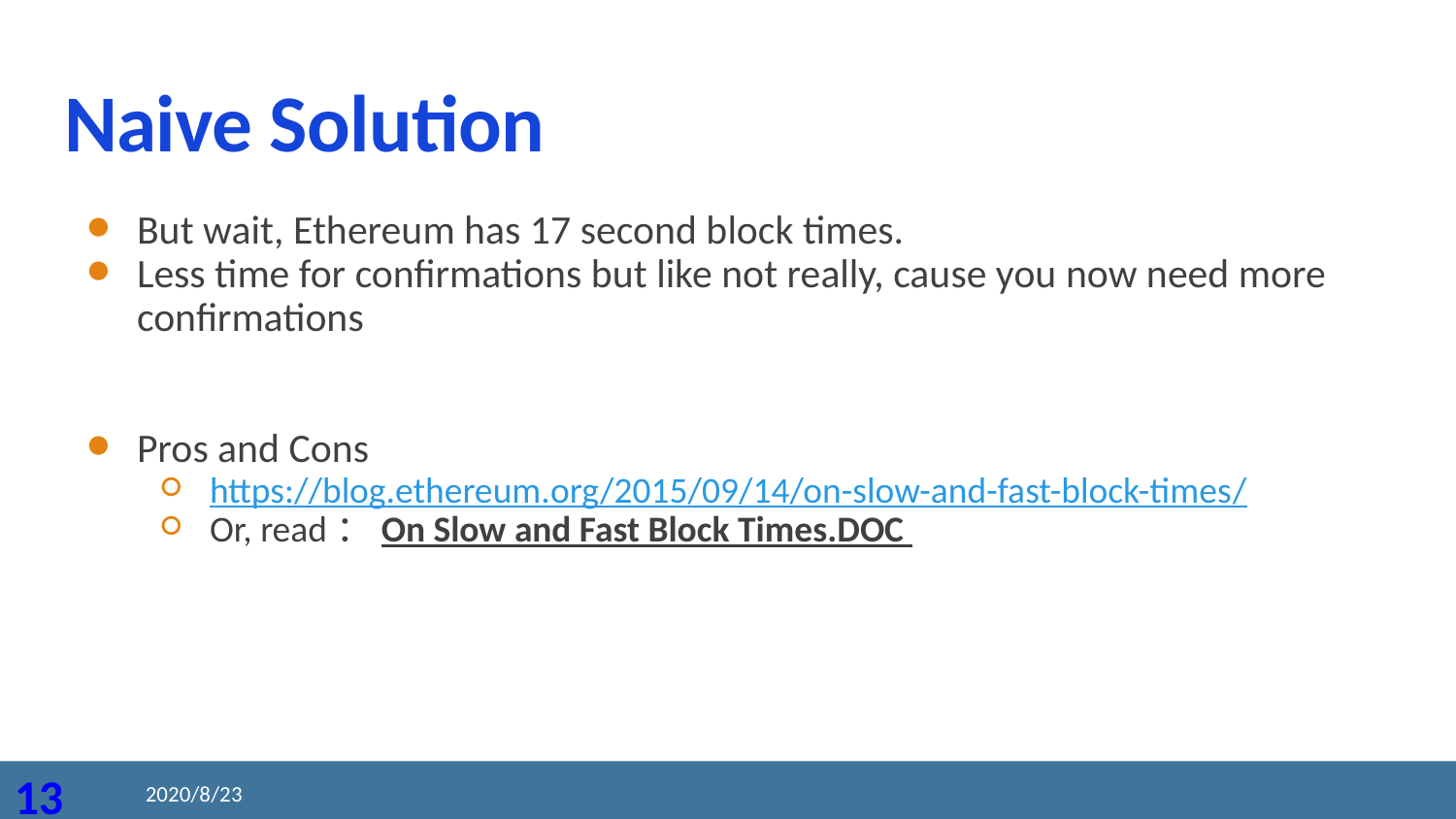

# Naive Solution
But wait, Ethereum has 17 second block times.
Less time for confirmations but like not really, cause you now need more confirmations

Pros and Cons
https://blog.ethereum.org/2015/09/14/on-slow-and-fast-block-times/
Or, read：On Slow and Fast Block Times.DOC
2020/8/23